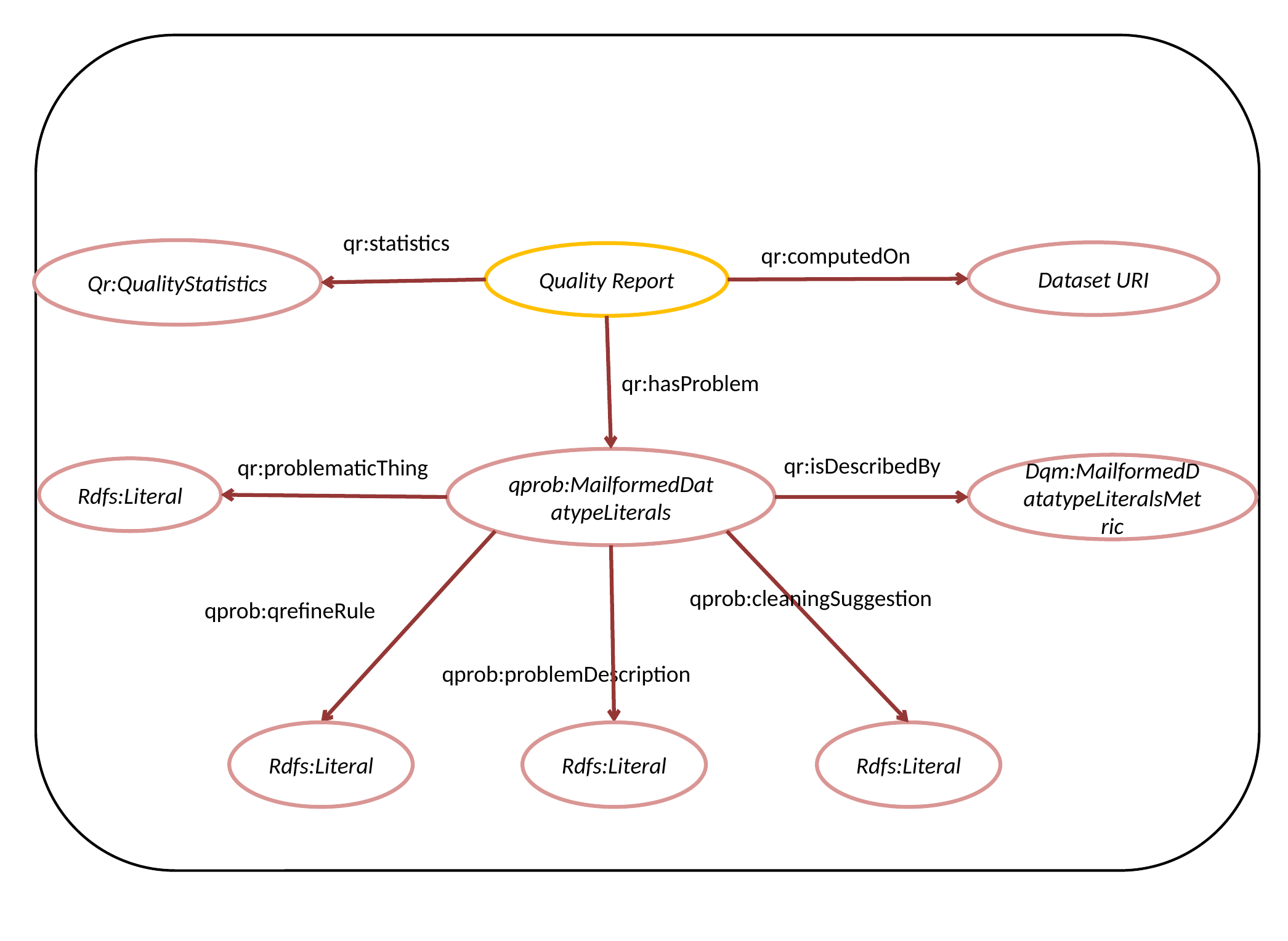

qr:statistics
qr:computedOn
Qr:QualityStatistics
Dataset URI
Quality Report
qr:hasProblem
qr:isDescribedBy
qr:problematicThing
qprob:MailformedDatatypeLiterals
Dqm:MailformedDatatypeLiteralsMetric
Rdfs:Literal
qprob:cleaningSuggestion
qprob:qrefineRule
qprob:problemDescription
Rdfs:Literal
Rdfs:Literal
Rdfs:Literal